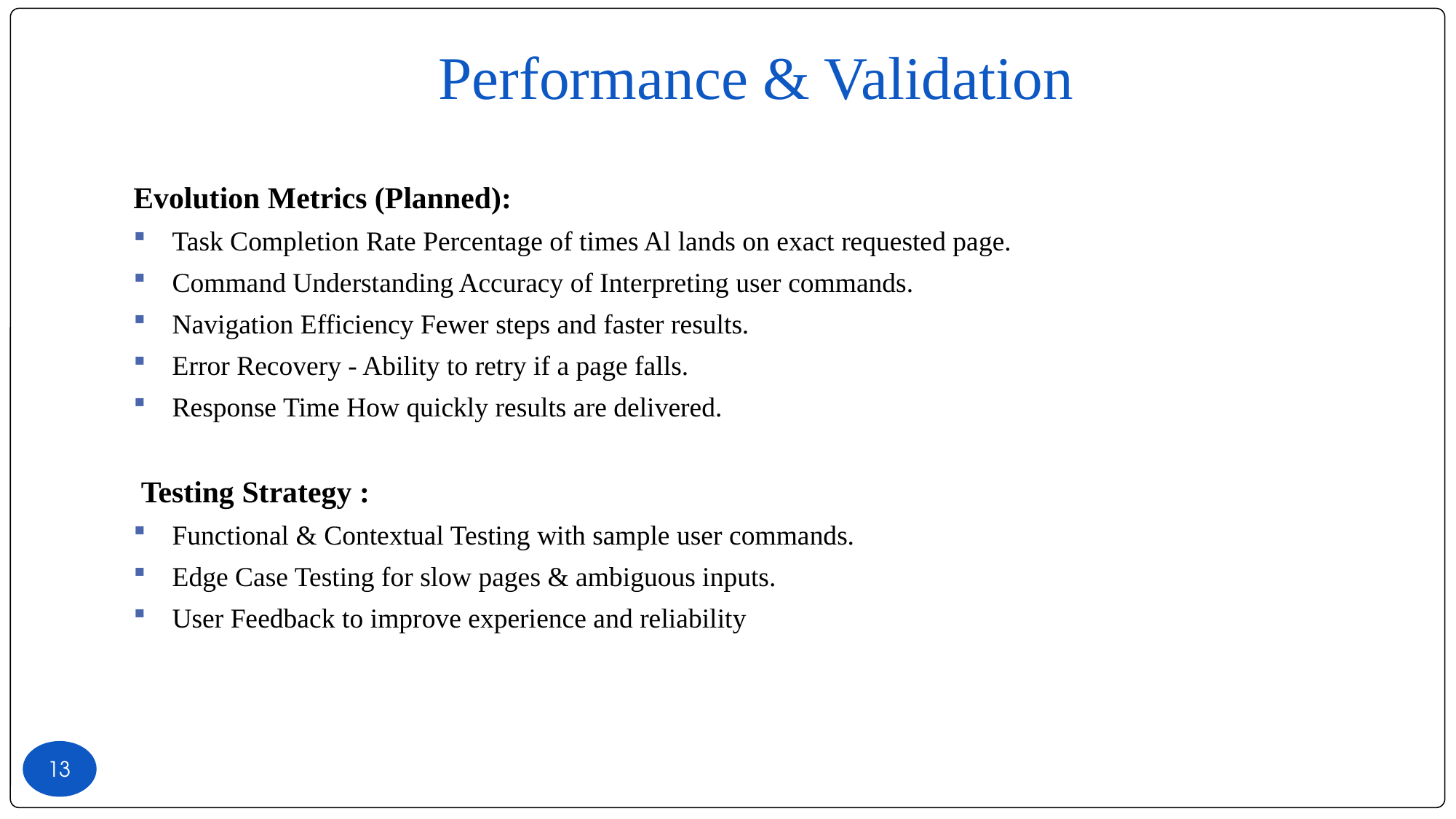

# Performance & Validation
Evolution Metrics (Planned):
Task Completion Rate Percentage of times Al lands on exact requested page.
Command Understanding Accuracy of Interpreting user commands.
Navigation Efficiency Fewer steps and faster results.
Error Recovery - Ability to retry if a page falls.
Response Time How quickly results are delivered.

 Testing Strategy :
Functional & Contextual Testing with sample user commands.
Edge Case Testing for slow pages & ambiguous inputs.
User Feedback to improve experience and reliability
13